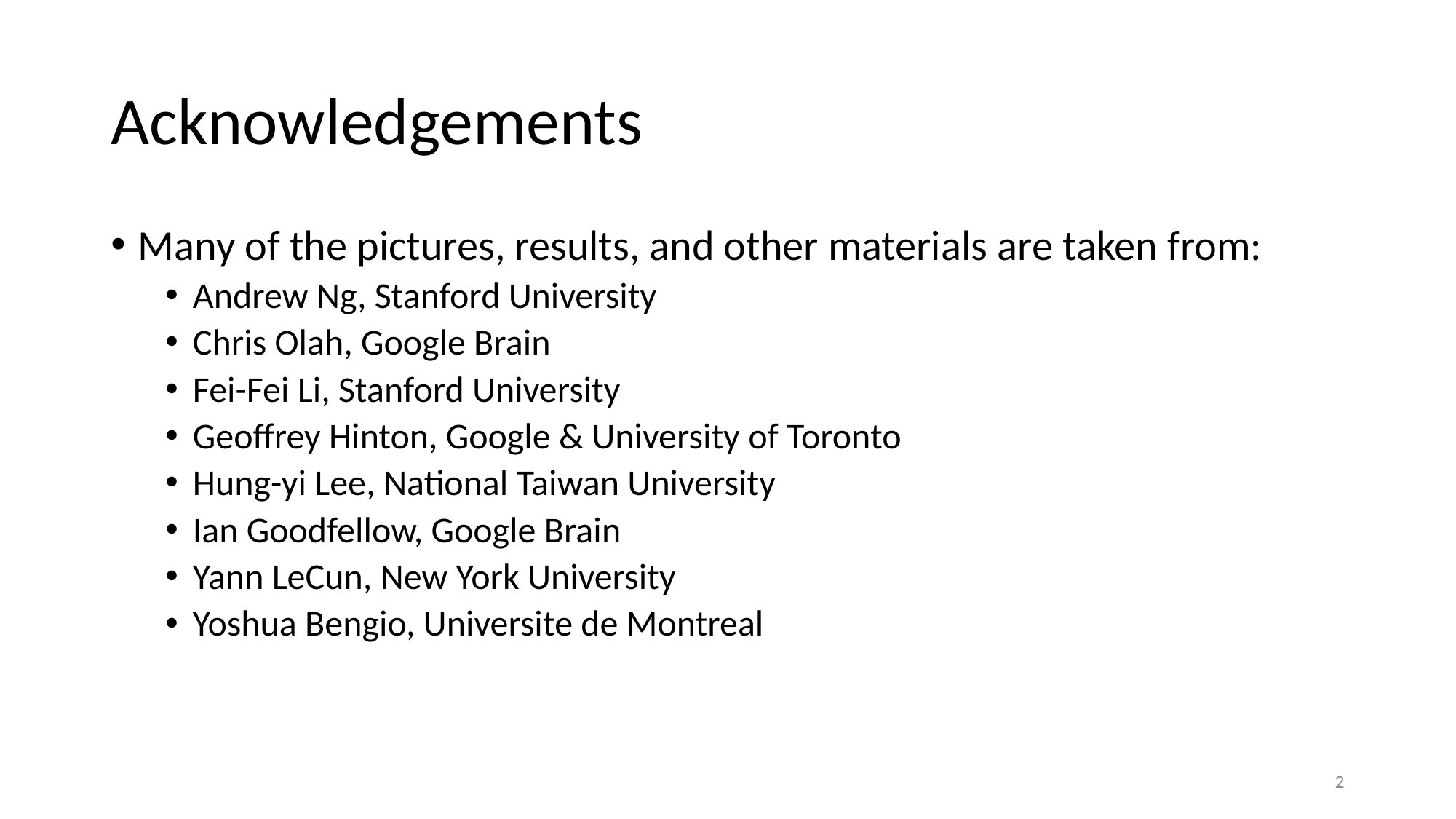

# Acknowledgements
Many of the pictures, results, and other materials are taken from:
Andrew Ng, Stanford University
Chris Olah, Google Brain
Fei-Fei Li, Stanford University
Geoffrey Hinton, Google & University of Toronto
Hung-yi Lee, National Taiwan University
Ian Goodfellow, Google Brain
Yann LeCun, New York University
Yoshua Bengio, Universite de Montreal

2